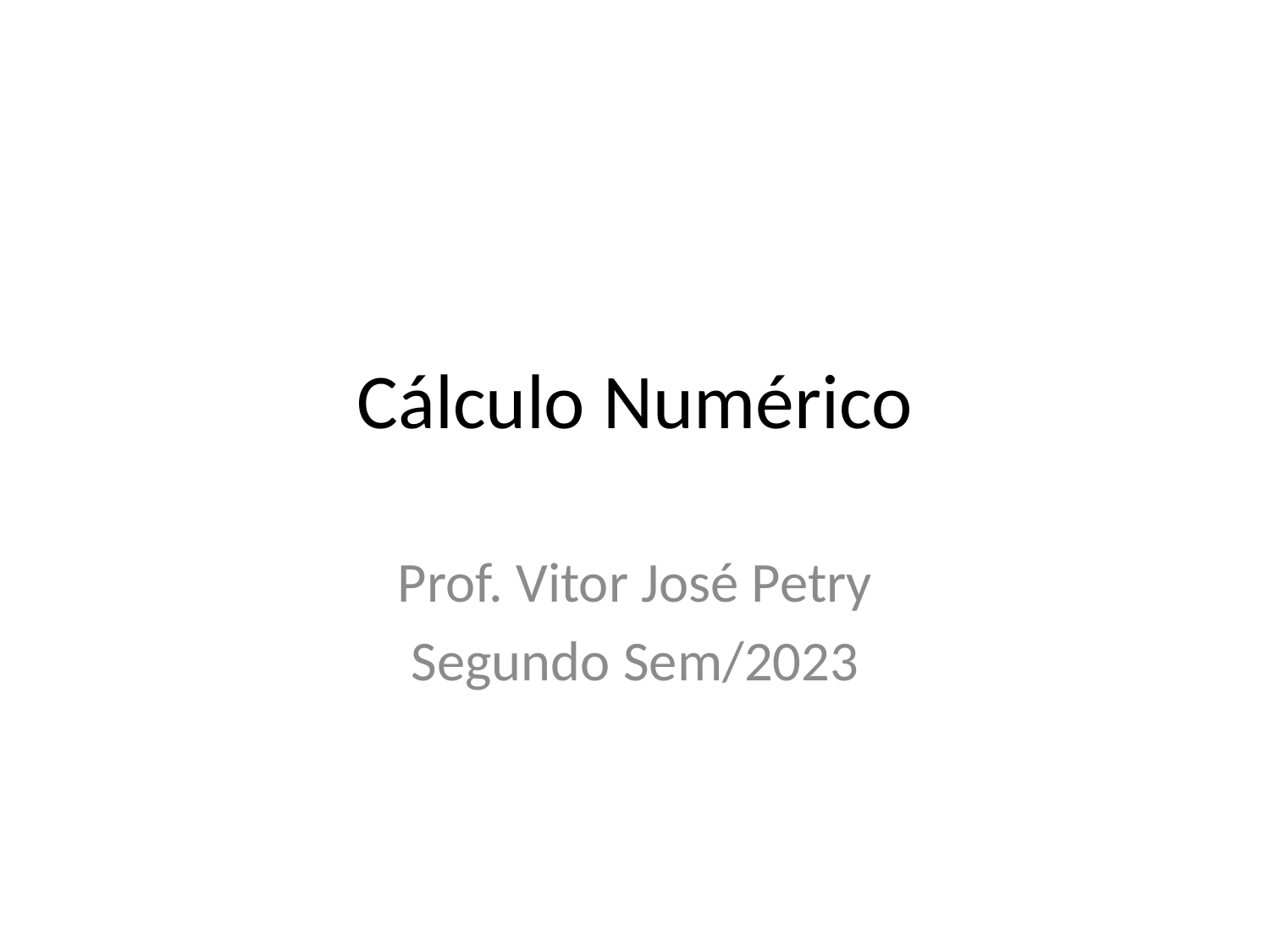

# Cálculo Numérico
Prof. Vitor José Petry
Segundo Sem/2023